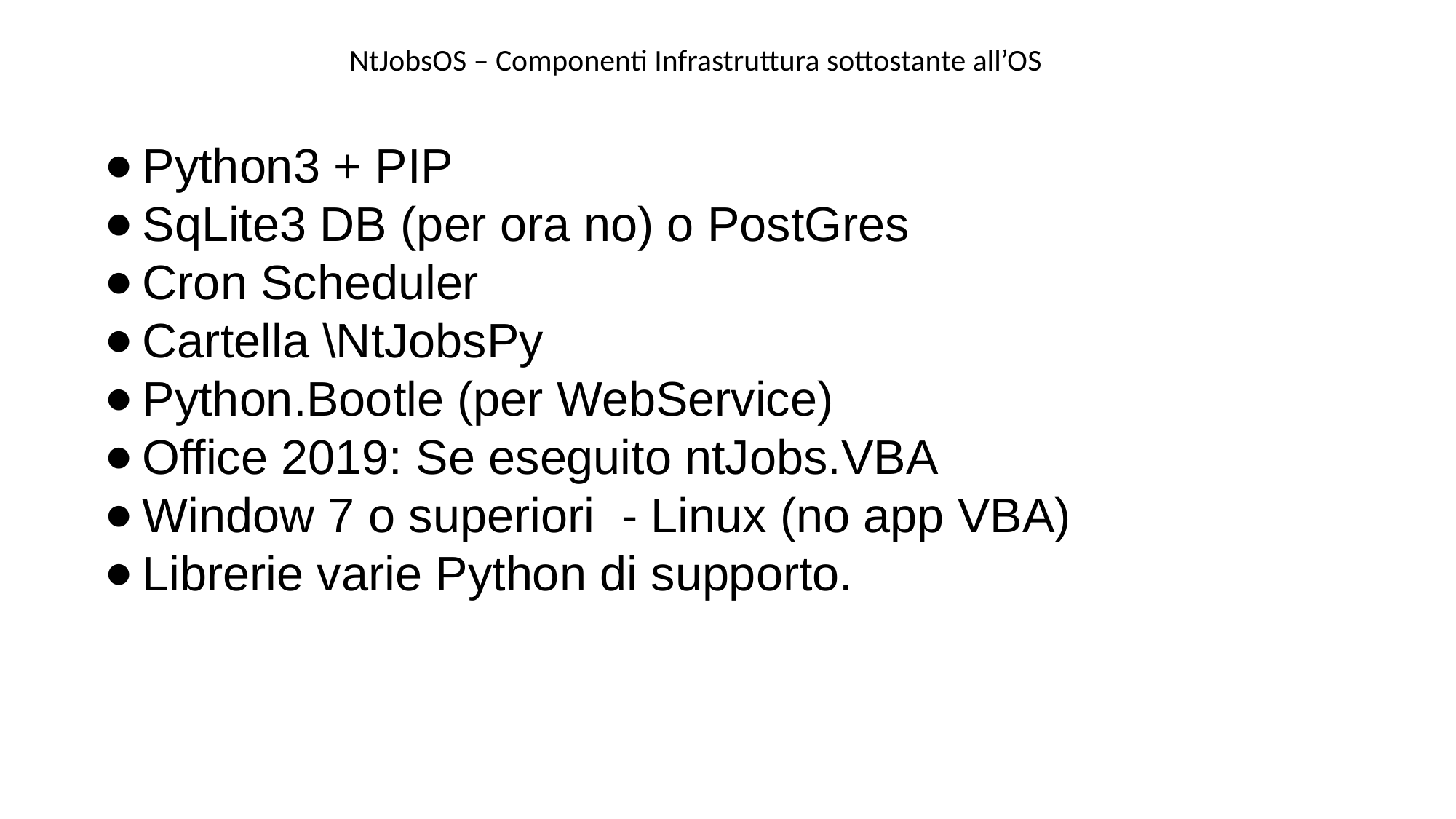

NtJobsOS – Componenti Infrastruttura sottostante all’OS
Python3 + PIP
SqLite3 DB (per ora no) o PostGres
Cron Scheduler
Cartella \NtJobsPy
Python.Bootle (per WebService)
Office 2019: Se eseguito ntJobs.VBA
Window 7 o superiori  - Linux (no app VBA)
Librerie varie Python di supporto.